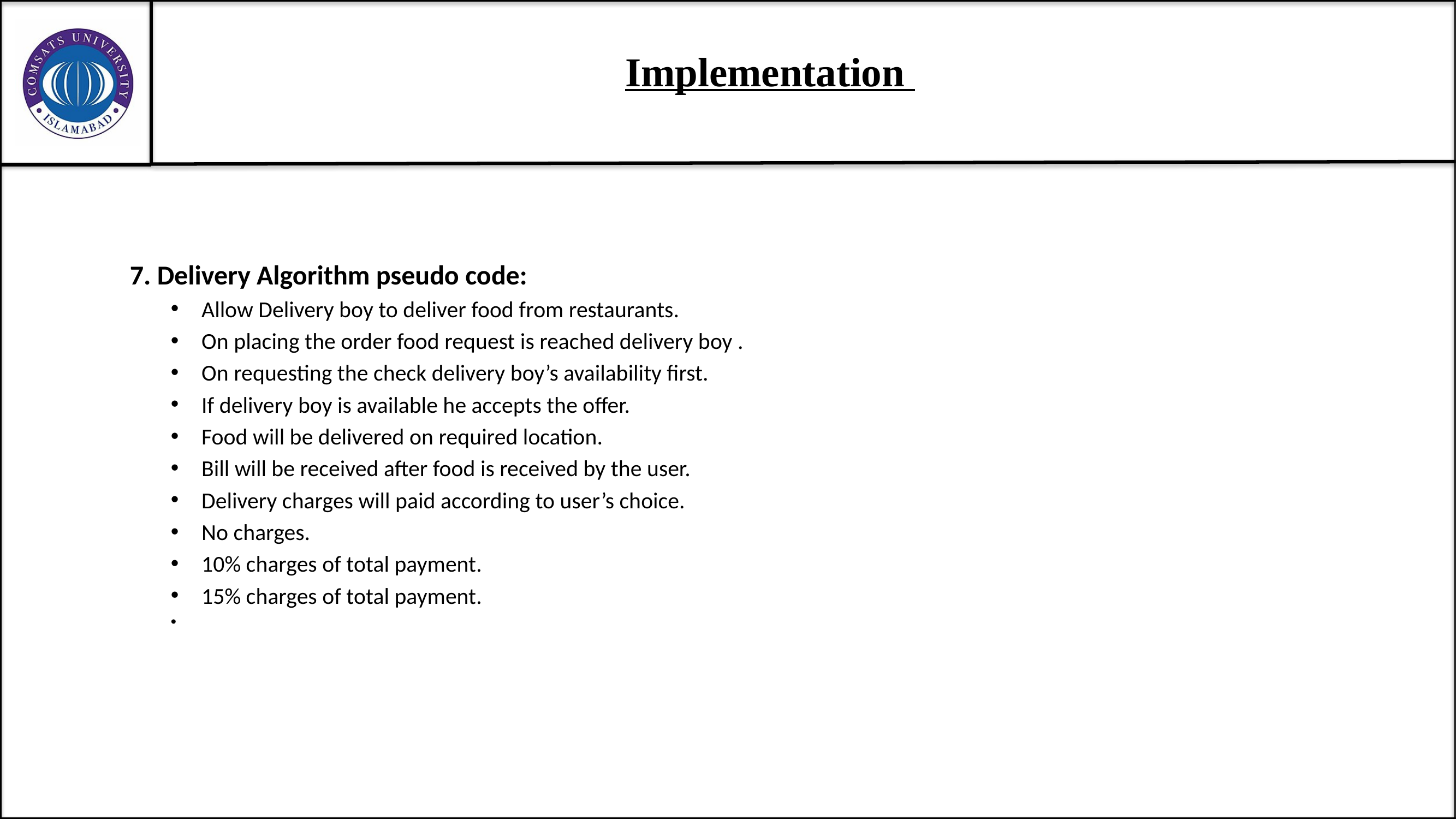

# Implementation
7. Delivery Algorithm pseudo code:
Allow Delivery boy to deliver food from restaurants.
On placing the order food request is reached delivery boy .
On requesting the check delivery boy’s availability first.
If delivery boy is available he accepts the offer.
Food will be delivered on required location.
Bill will be received after food is received by the user.
Delivery charges will paid according to user’s choice.
No charges.
10% charges of total payment.
15% charges of total payment.